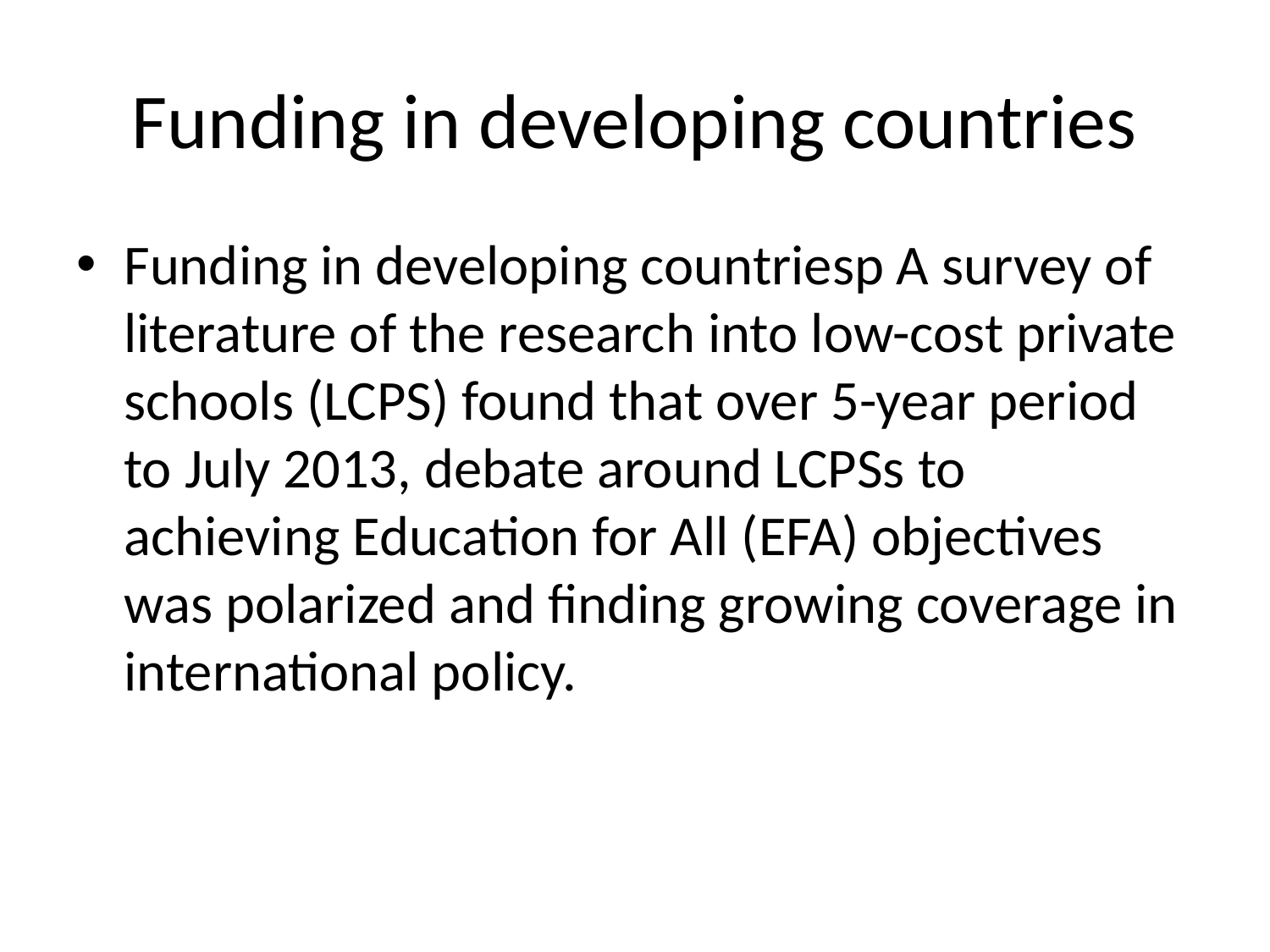

# Funding in developing countries
Funding in developing countriesp A survey of literature of the research into low-cost private schools (LCPS) found that over 5-year period to July 2013, debate around LCPSs to achieving Education for All (EFA) objectives was polarized and finding growing coverage in international policy.